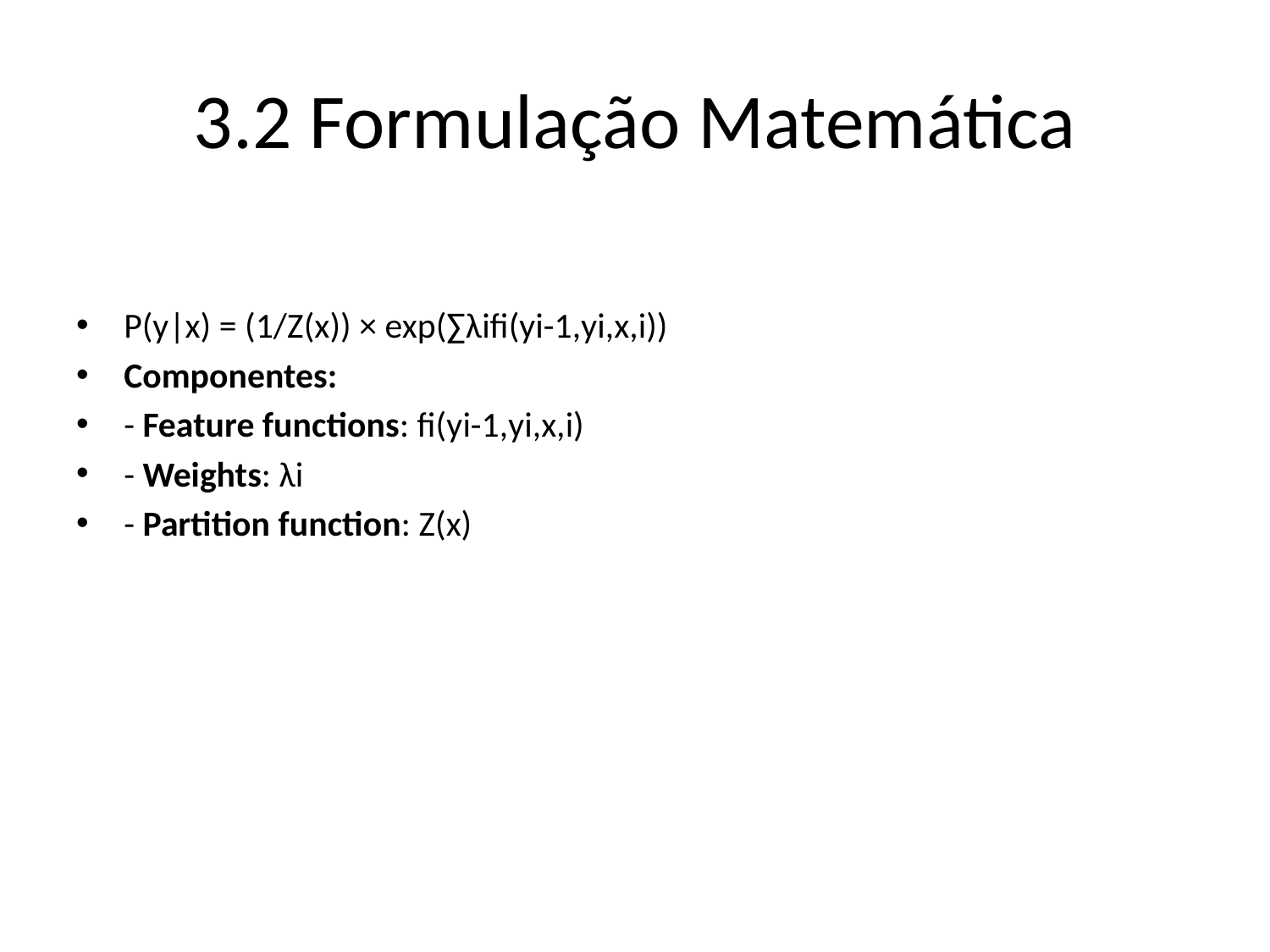

# 3.2 Formulação Matemática

P(y|x) = (1/Z(x)) × exp(∑λifi(yi-1,yi,x,i))
Componentes:
- Feature functions: fi(yi-1,yi,x,i)
- Weights: λi
- Partition function: Z(x)